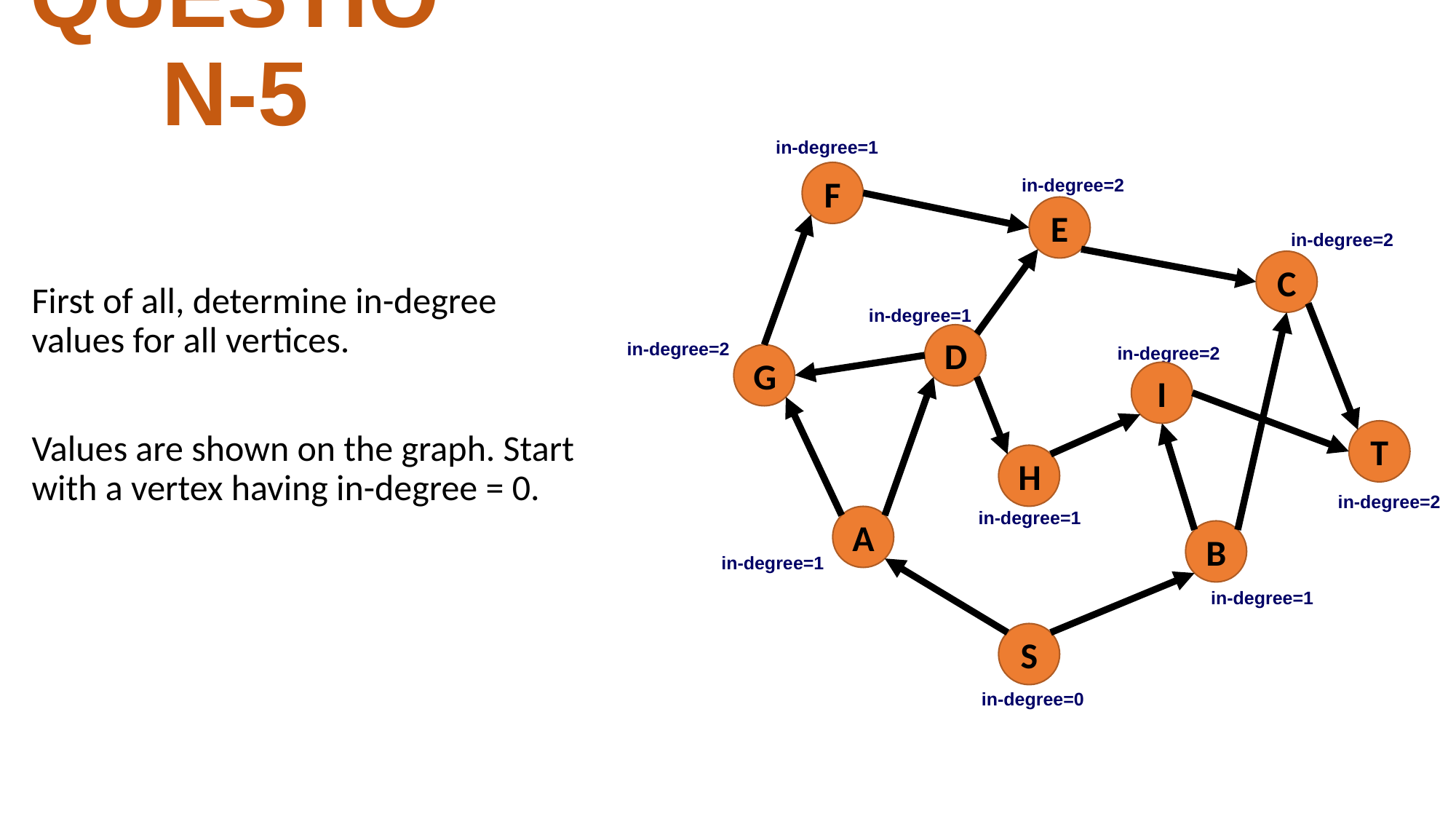

# QUESTION-5
in-degree=1
F
in-degree=2
E
in-degree=2
C
First of all, determine in-degree values for all vertices.

Values are shown on the graph. Start with a vertex having in-degree = 0.
in-degree=1
D
in-degree=2
in-degree=2
G
I
T
H
in-degree=2
in-degree=1
A
B
in-degree=1
in-degree=1
S
in-degree=0